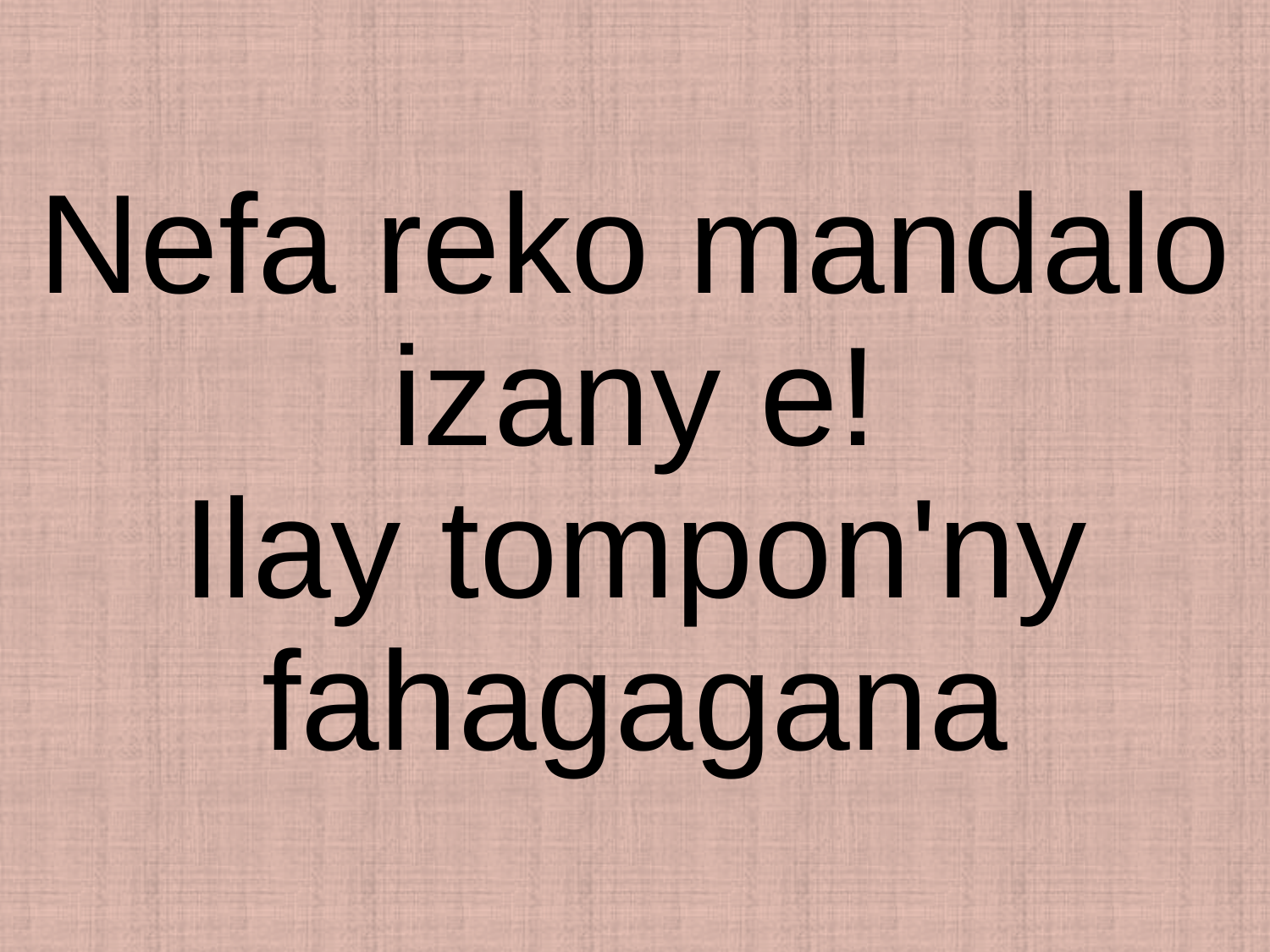

# Nefa reko mandalo izany e! Ilay tompon'ny fahagagana